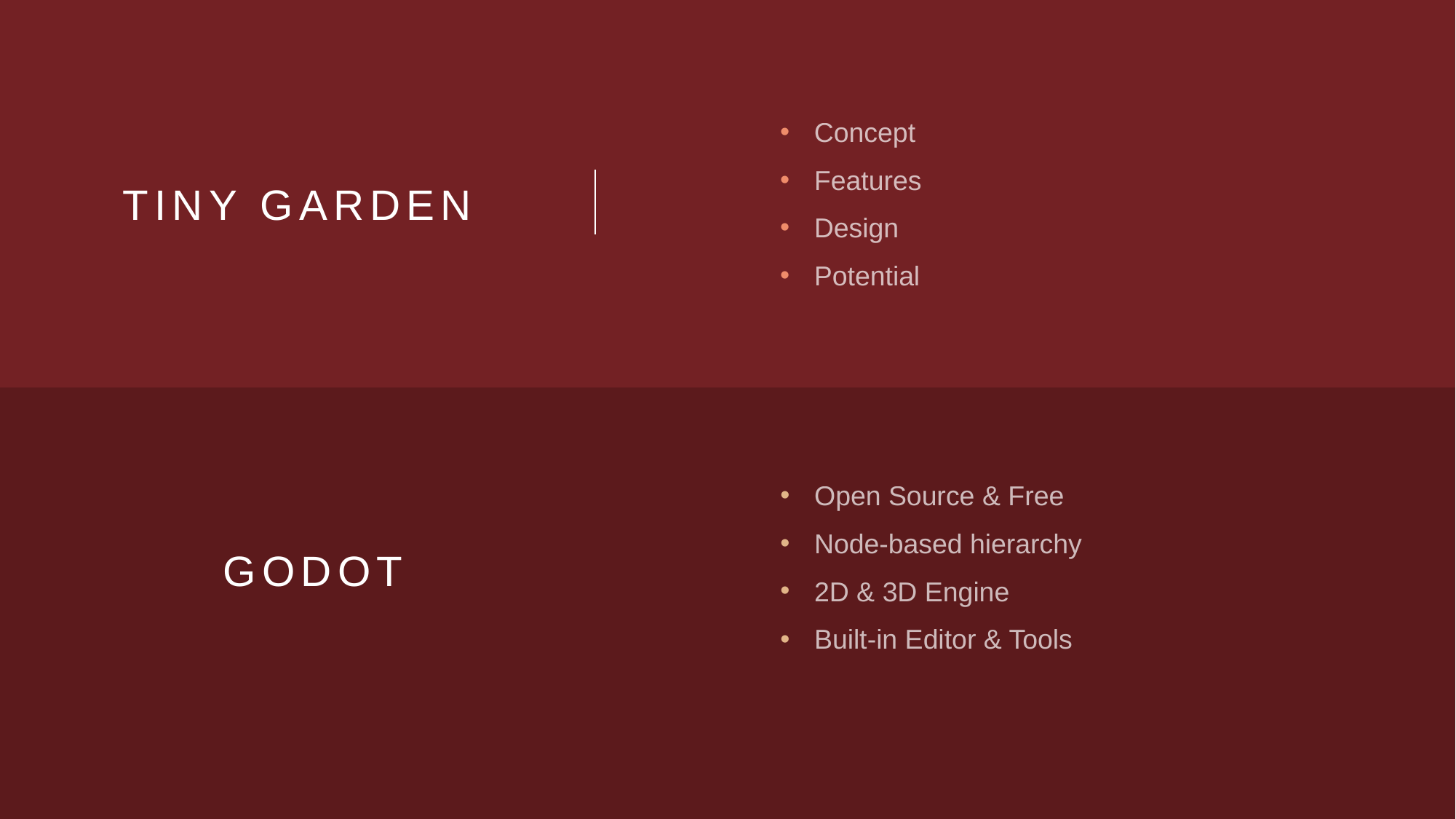

# Tiny Garden
Concept
Features
Design
Potential
Godot
Open Source & Free
Node-based hierarchy
2D & 3D Engine
Built-in Editor & Tools